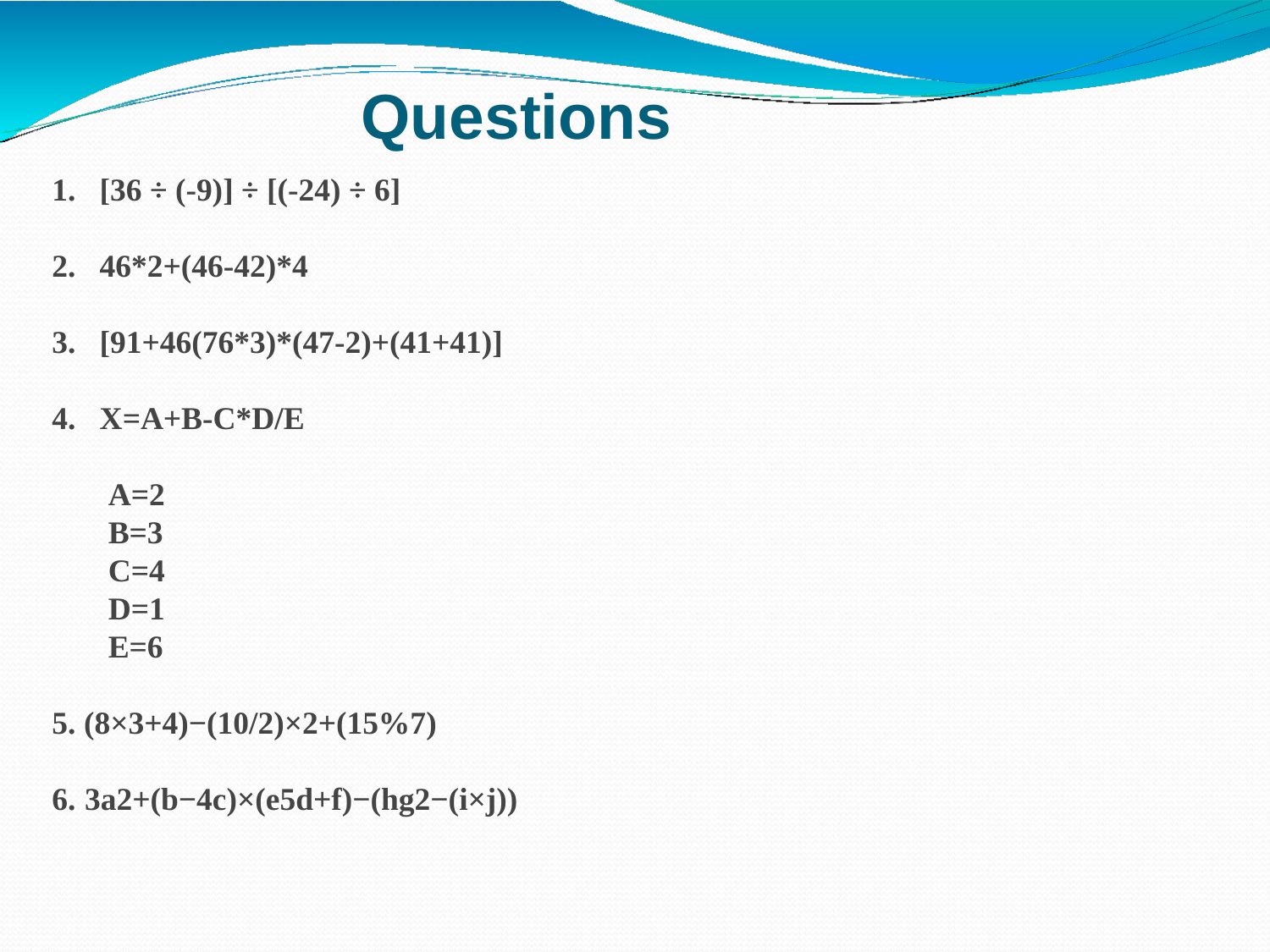

# Questions
[36 ÷ (-9)] ÷ [(-24) ÷ 6]

46*2+(46-42)*4

[91+46(76*3)*(47-2)+(41+41)]

X=A+B-C*D/E

       A=2
       B=3
       C=4
       D=1
       E=6

5. (8×3+4)−(10/2)×2+(15%7)

6. 3a2+(b−4c)​×(e5d​+f​)−(hg2​−(i×j))